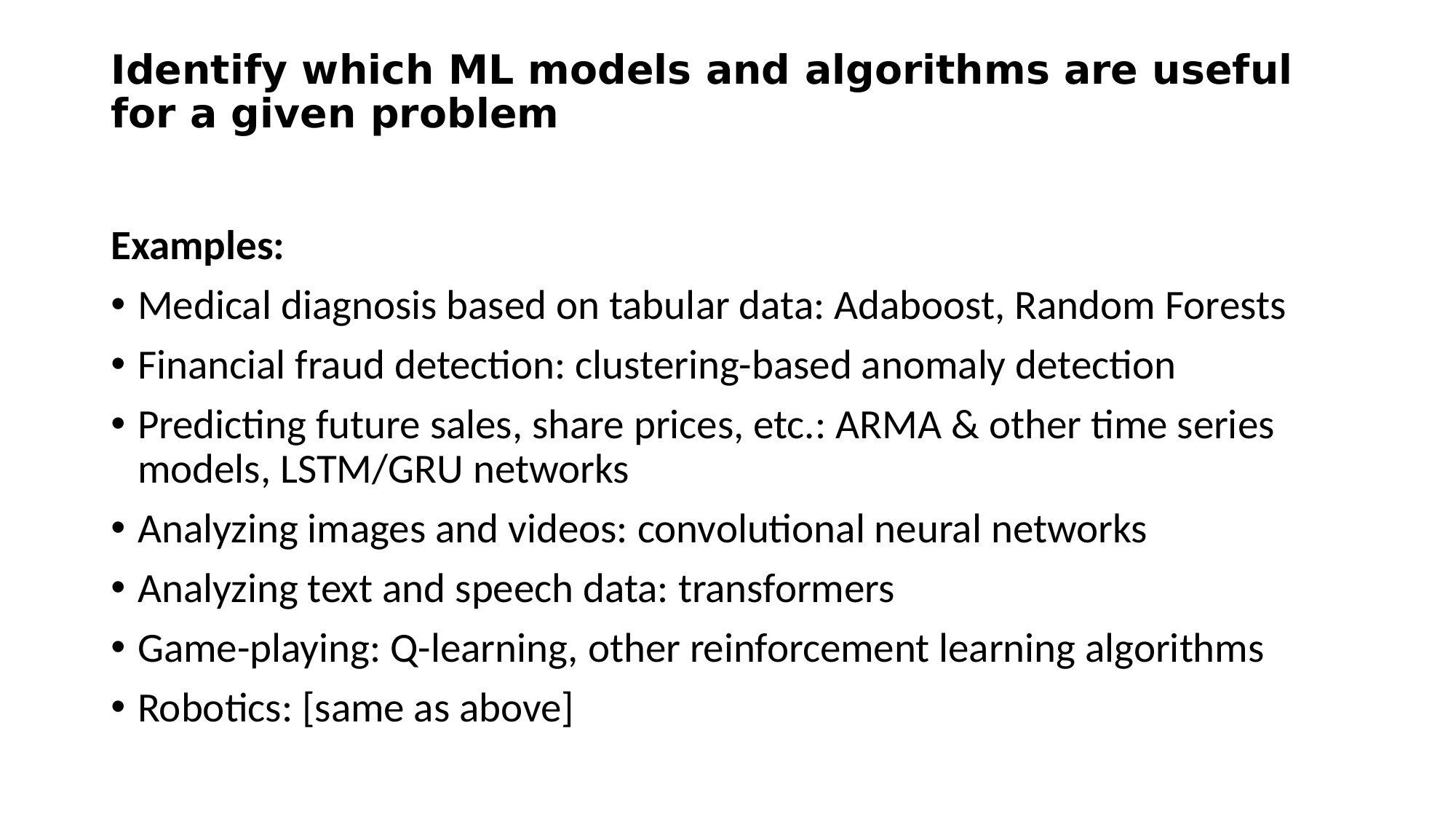

# Identify which ML models and algorithms are useful for a given problem
Examples:
Medical diagnosis based on tabular data: Adaboost, Random Forests
Financial fraud detection: clustering-based anomaly detection
Predicting future sales, share prices, etc.: ARMA & other time series models, LSTM/GRU networks
Analyzing images and videos: convolutional neural networks
Analyzing text and speech data: transformers
Game-playing: Q-learning, other reinforcement learning algorithms
Robotics: [same as above]